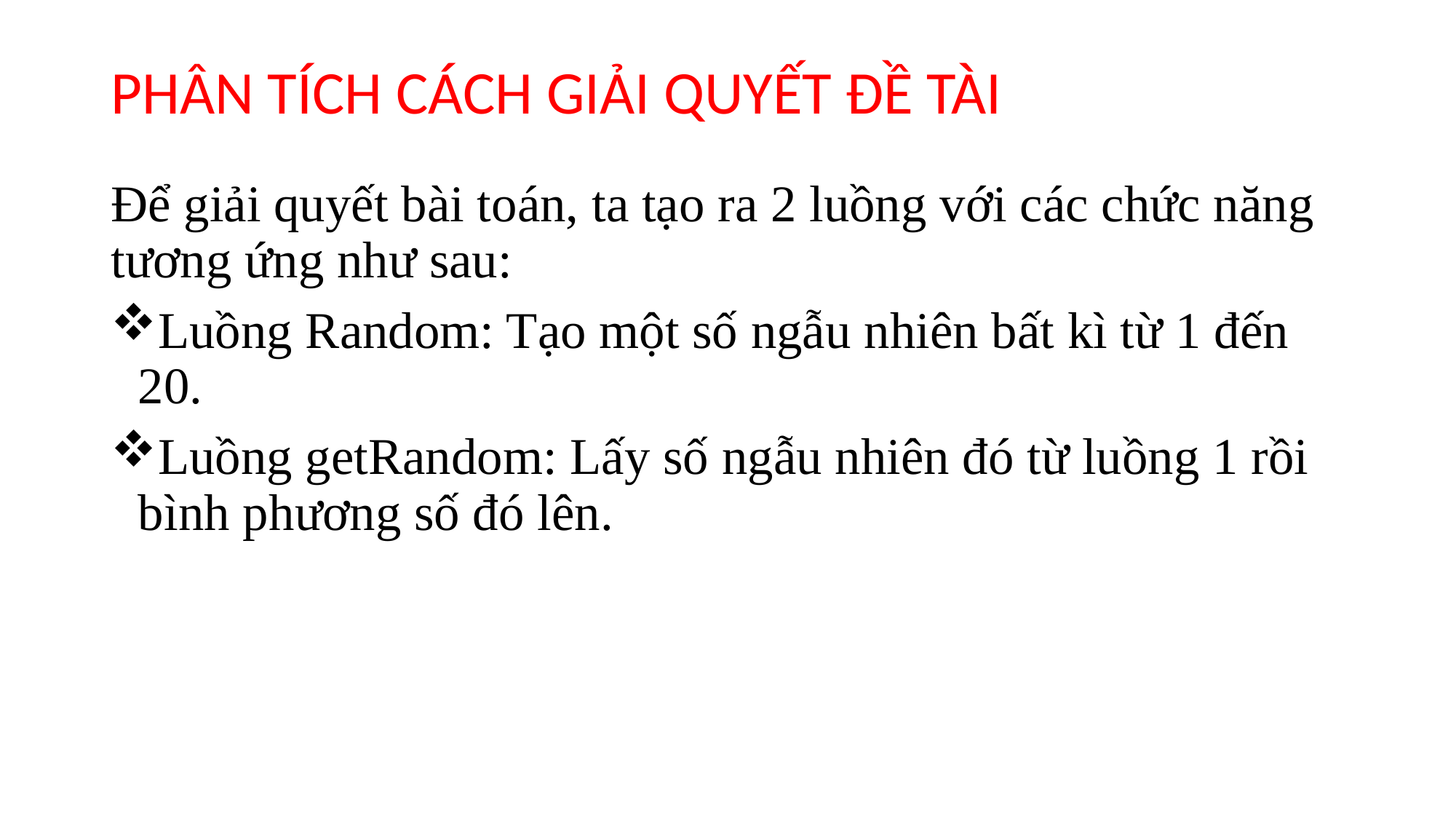

# PHÂN TÍCH CÁCH GIẢI QUYẾT ĐỀ TÀI
Để giải quyết bài toán, ta tạo ra 2 luồng với các chức năng tương ứng như sau:
Luồng Random: Tạo một số ngẫu nhiên bất kì từ 1 đến 20.
Luồng getRandom: Lấy số ngẫu nhiên đó từ luồng 1 rồi bình phương số đó lên.